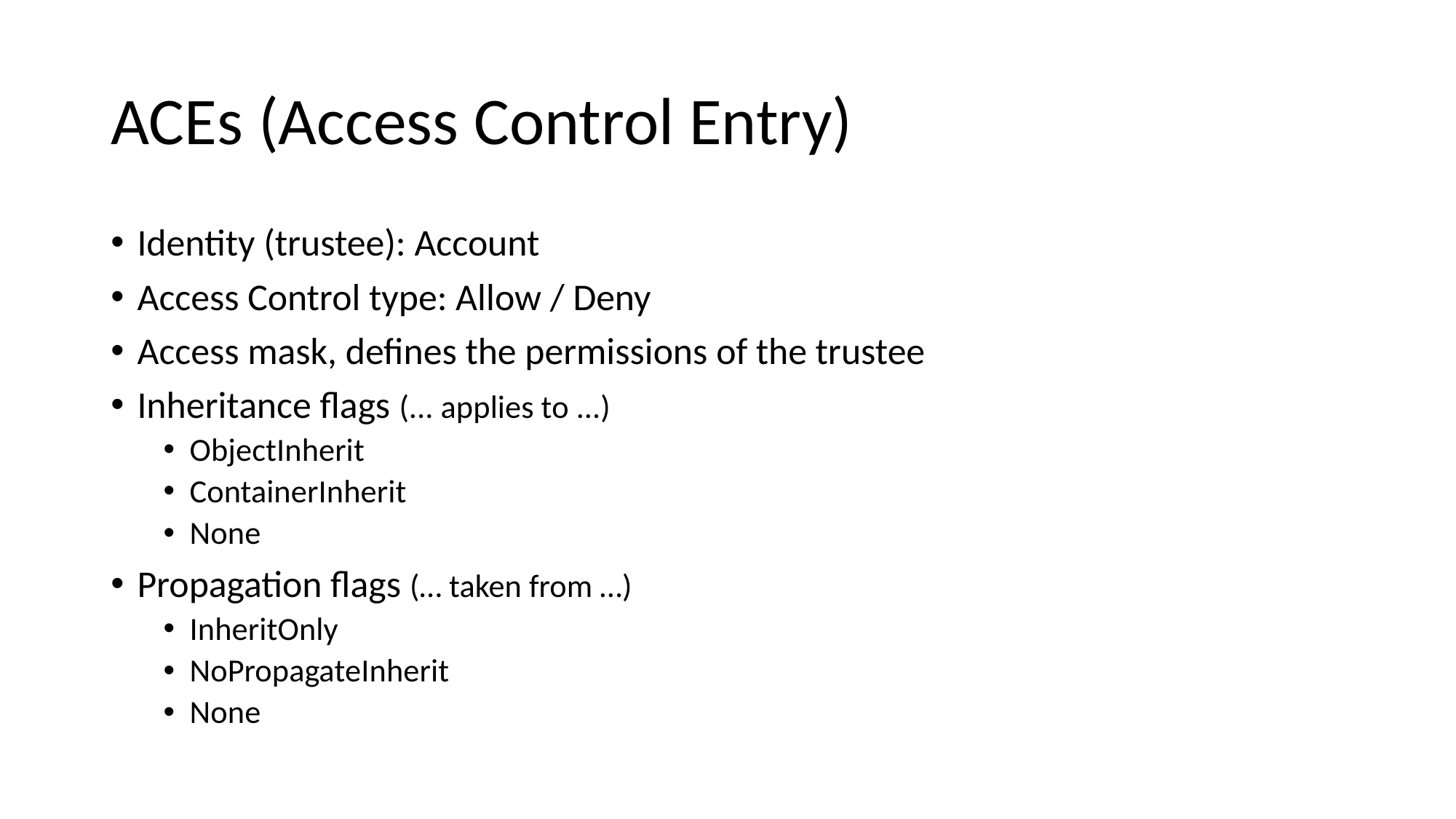

# ACEs (Access Control Entry)
Identity (trustee): Account
Access Control type: Allow / Deny
Access mask, defines the permissions of the trustee
Inheritance flags (... applies to ...)
ObjectInherit
ContainerInherit
None
Propagation flags (… taken from …)
InheritOnly
NoPropagateInherit
None